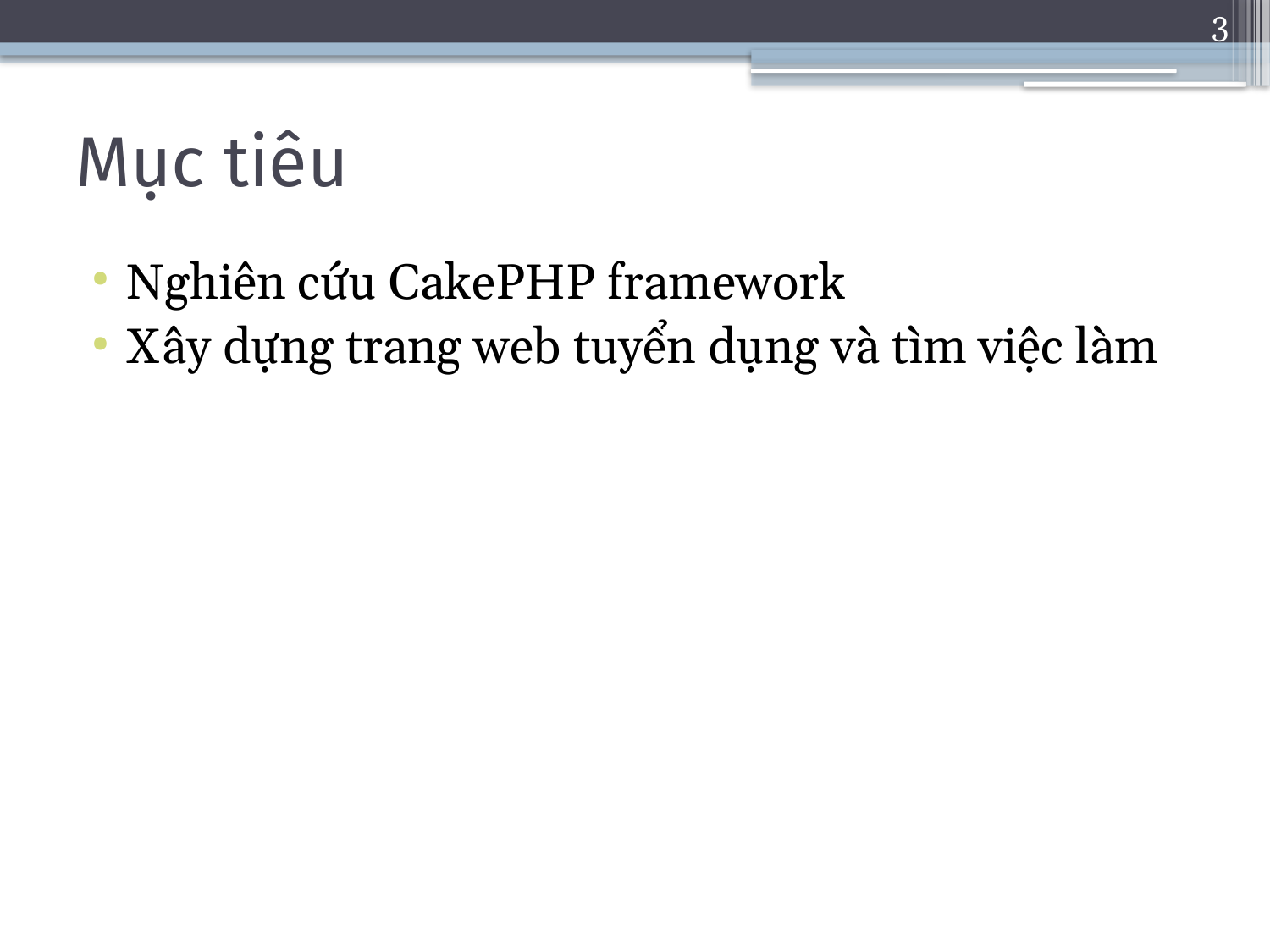

3
# Mục tiêu
Nghiên cứu CakePHP framework
Xây dựng trang web tuyển dụng và tìm việc làm